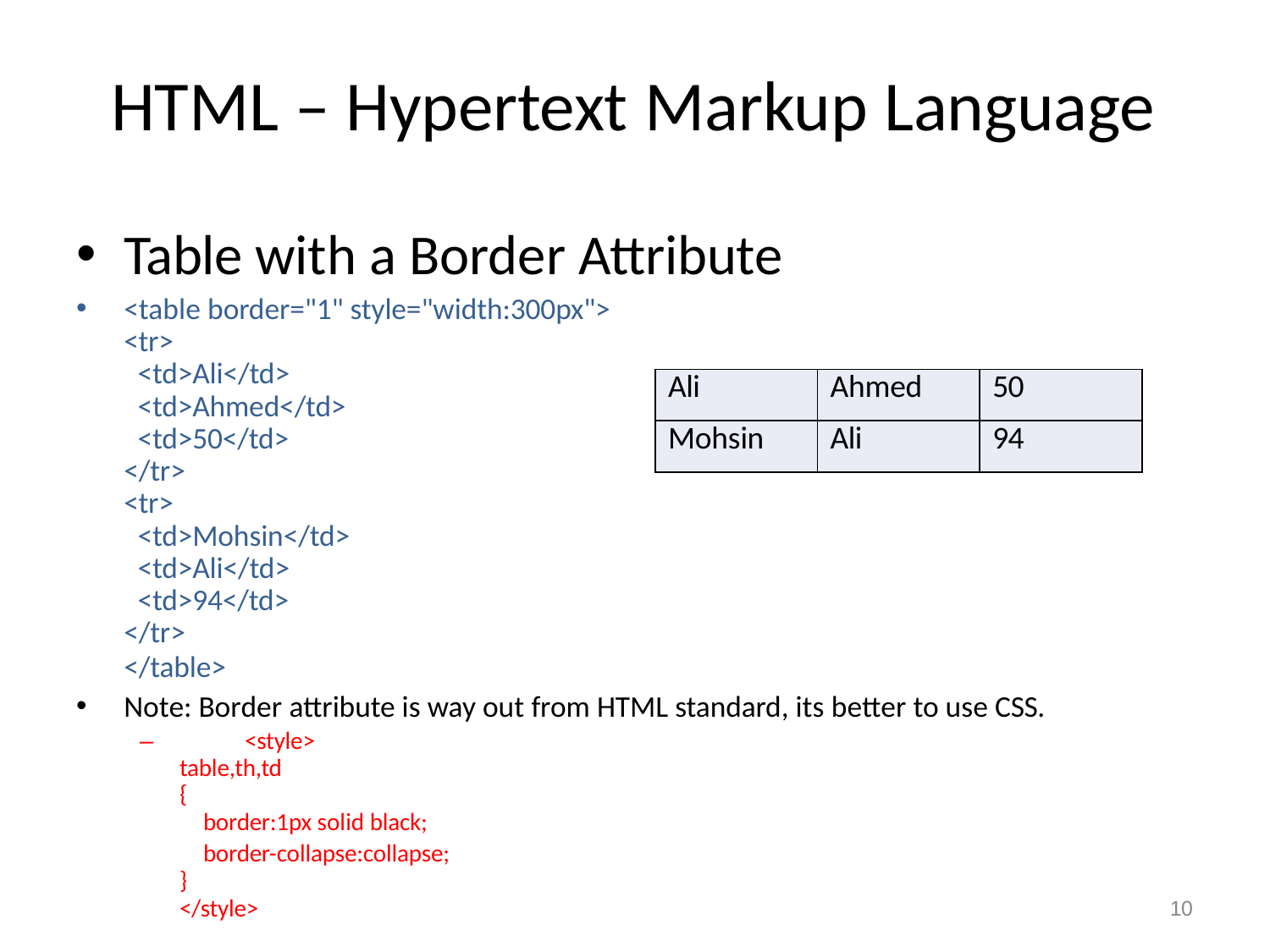

# HTML – Hypertext Markup Language
Table with a Border Attribute
<table border="1" style="width:300px">
<tr>
<td>Ali</td>
<td>Ahmed</td>
<td>50</td>
</tr>
<tr>
<td>Mohsin</td>
<td>Ali</td>
<td>94</td>
</tr>
</table>
| Ali | Ahmed | 50 |
| --- | --- | --- |
| Mohsin | Ali | 94 |
Note: Border attribute is way out from HTML standard, its better to use CSS.
–	<style>
table,th,td
{
border:1px solid black;
border-collapse:collapse;
}
</style>
10